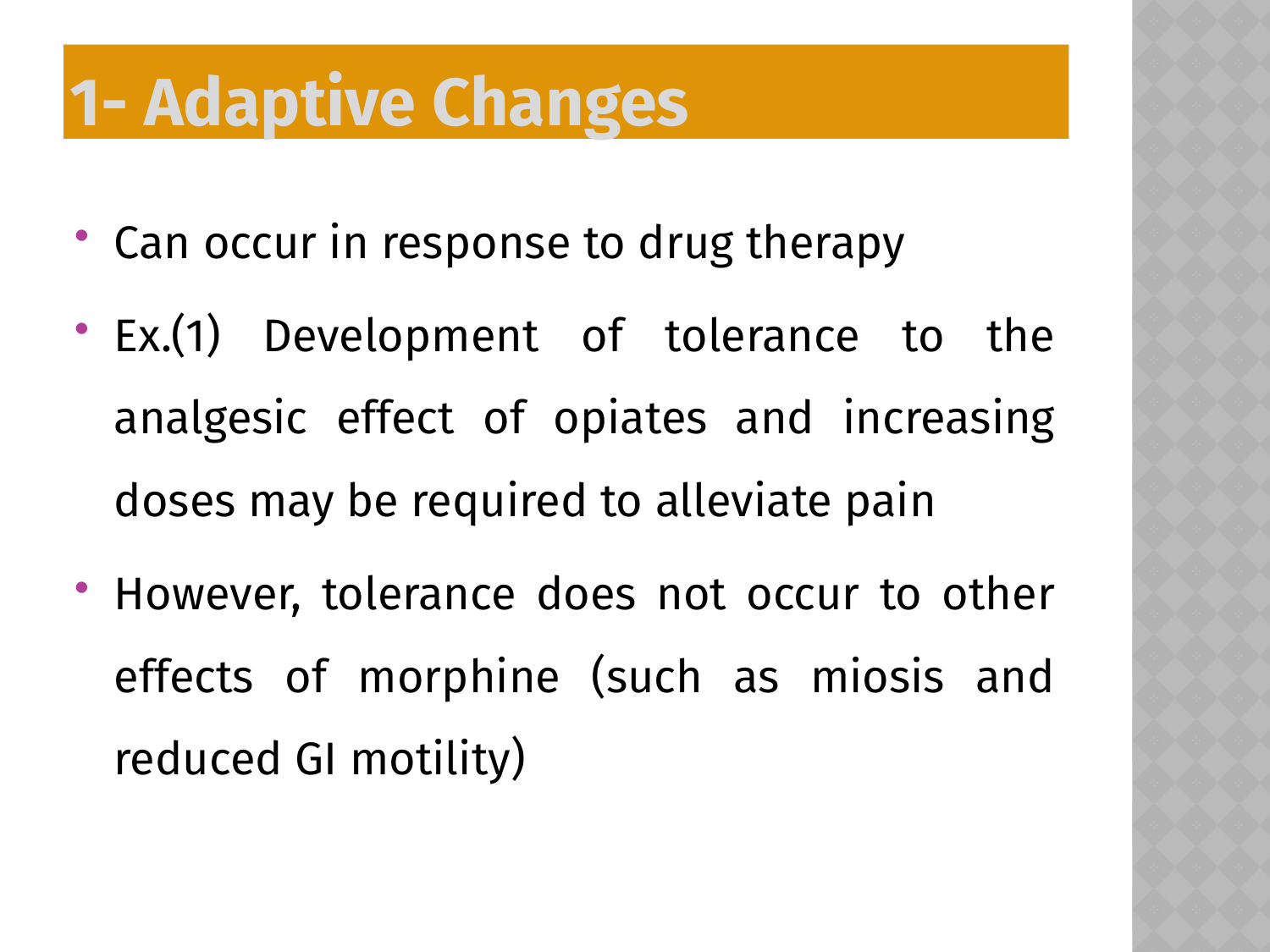

# 1- Adaptive Changes
Can occur in response to drug therapy
Ex.(1) Development of tolerance to the analgesic effect of opiates and increasing doses may be required to alleviate pain
However, tolerance does not occur to other effects of morphine (such as miosis and reduced GI motility)